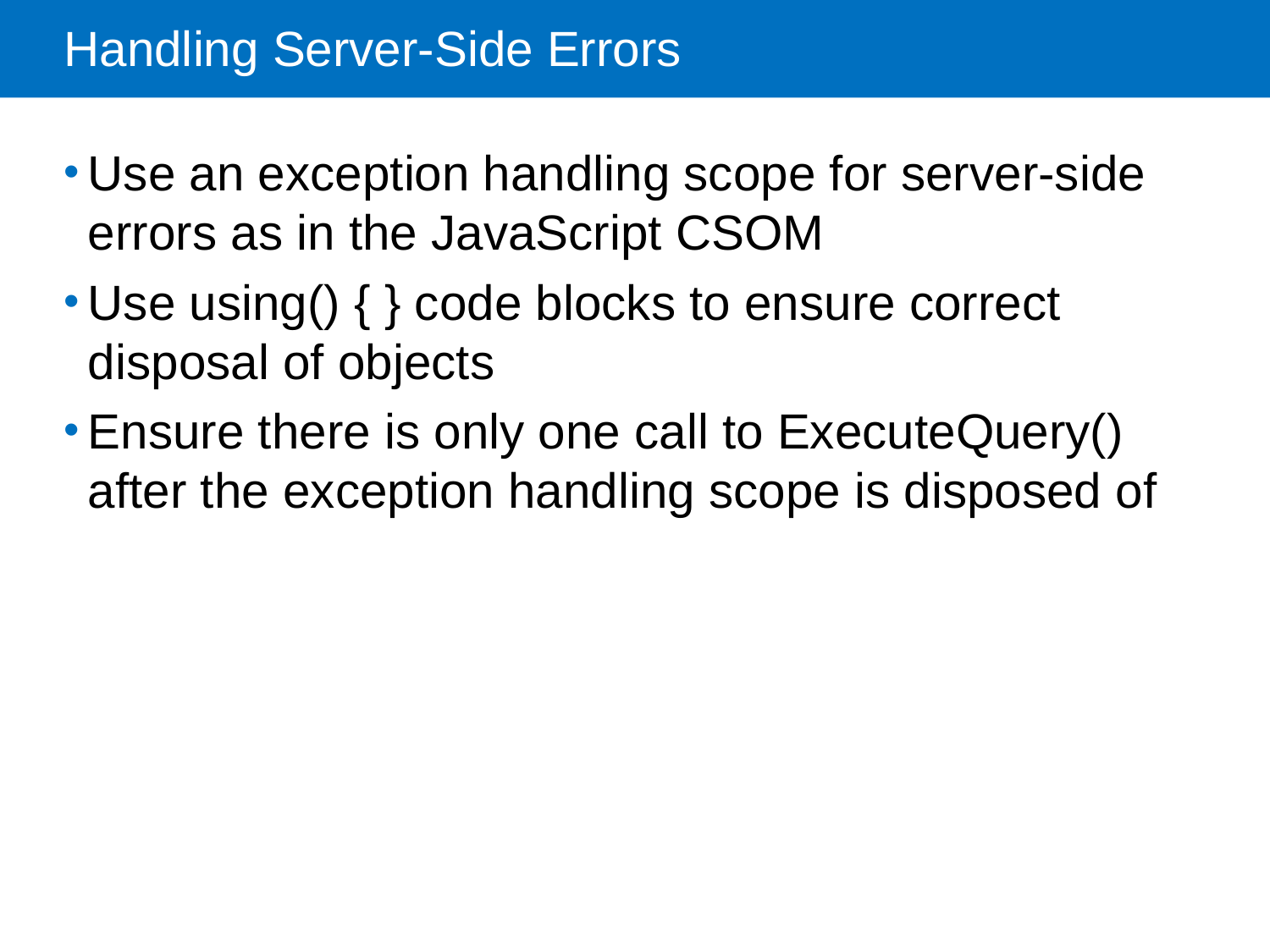

# Handling Server-Side Errors
Use an exception handling scope for server-side errors as in the JavaScript CSOM
Use using() { } code blocks to ensure correct disposal of objects
Ensure there is only one call to ExecuteQuery() after the exception handling scope is disposed of